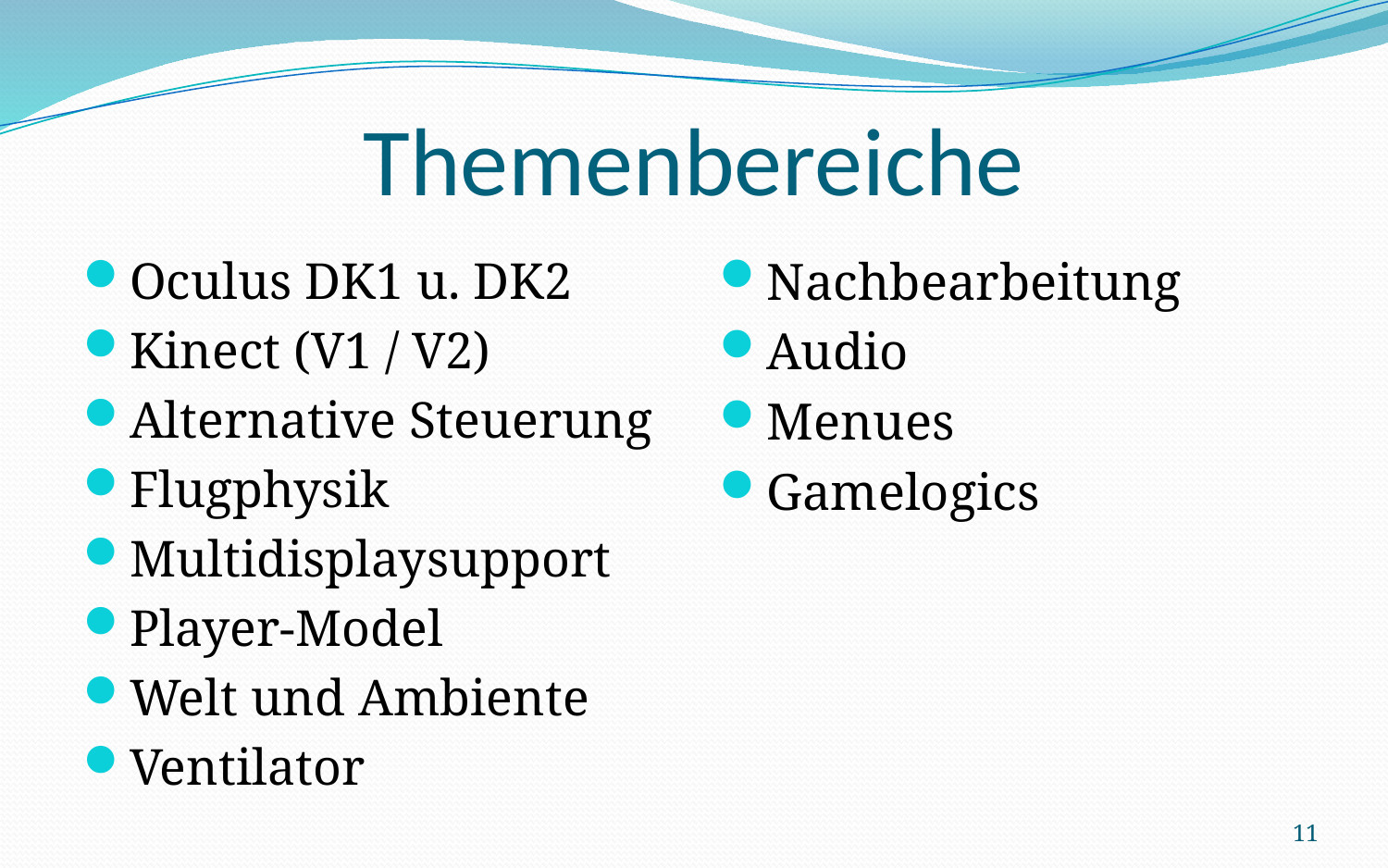

# Themenbereiche
Oculus DK1 u. DK2
Kinect (V1 / V2)
Alternative Steuerung
Flugphysik
Multidisplaysupport
Player-Model
Welt und Ambiente
Ventilator

Nachbearbeitung
Audio
Menues
Gamelogics

11